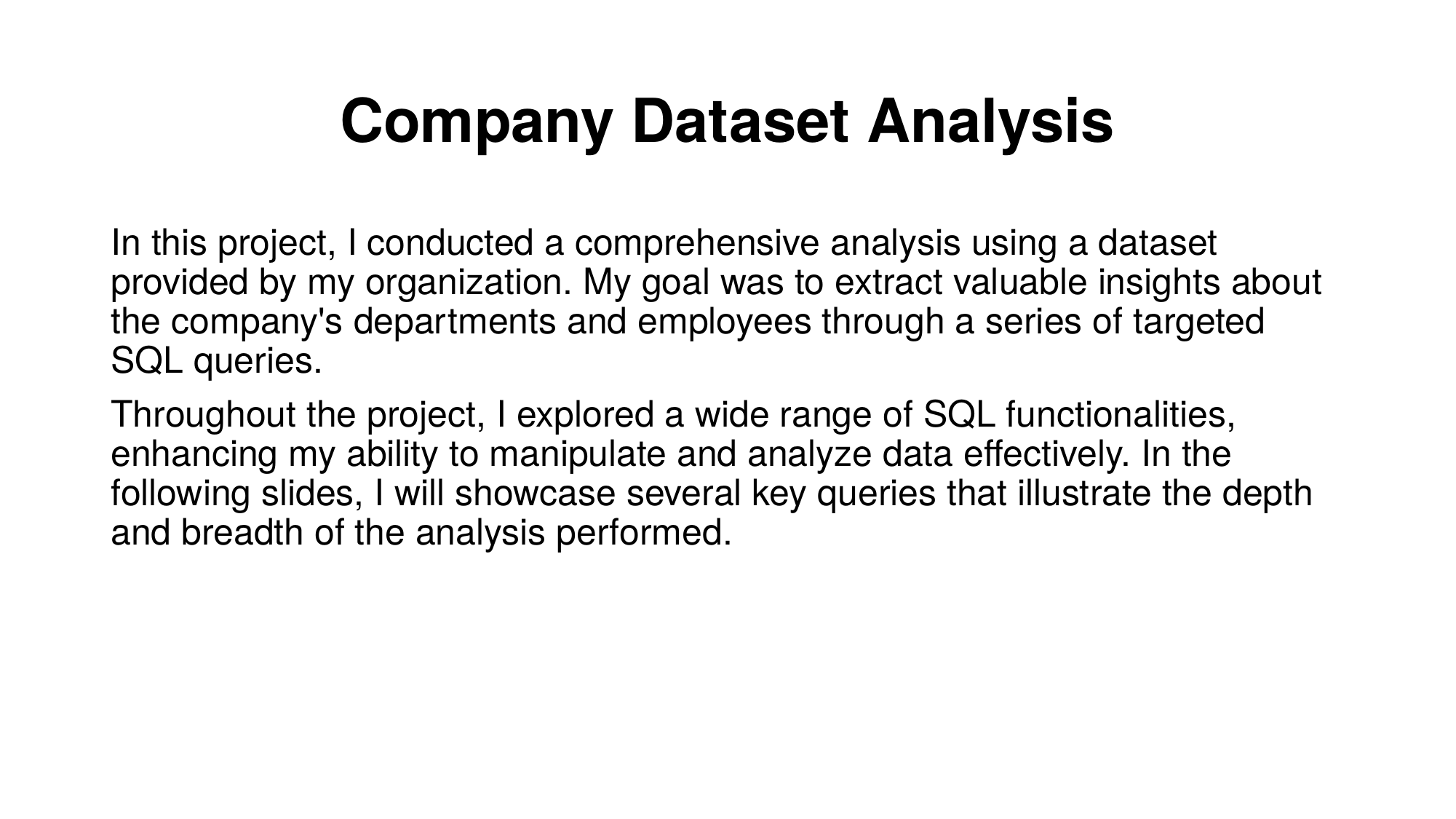

# Company Dataset Analysis
In this project, I conducted a comprehensive analysis using a dataset provided by my organization. My goal was to extract valuable insights about the company's departments and employees through a series of targeted SQL queries.
Throughout the project, I explored a wide range of SQL functionalities, enhancing my ability to manipulate and analyze data effectively. In the following slides, I will showcase several key queries that illustrate the depth and breadth of the analysis performed.